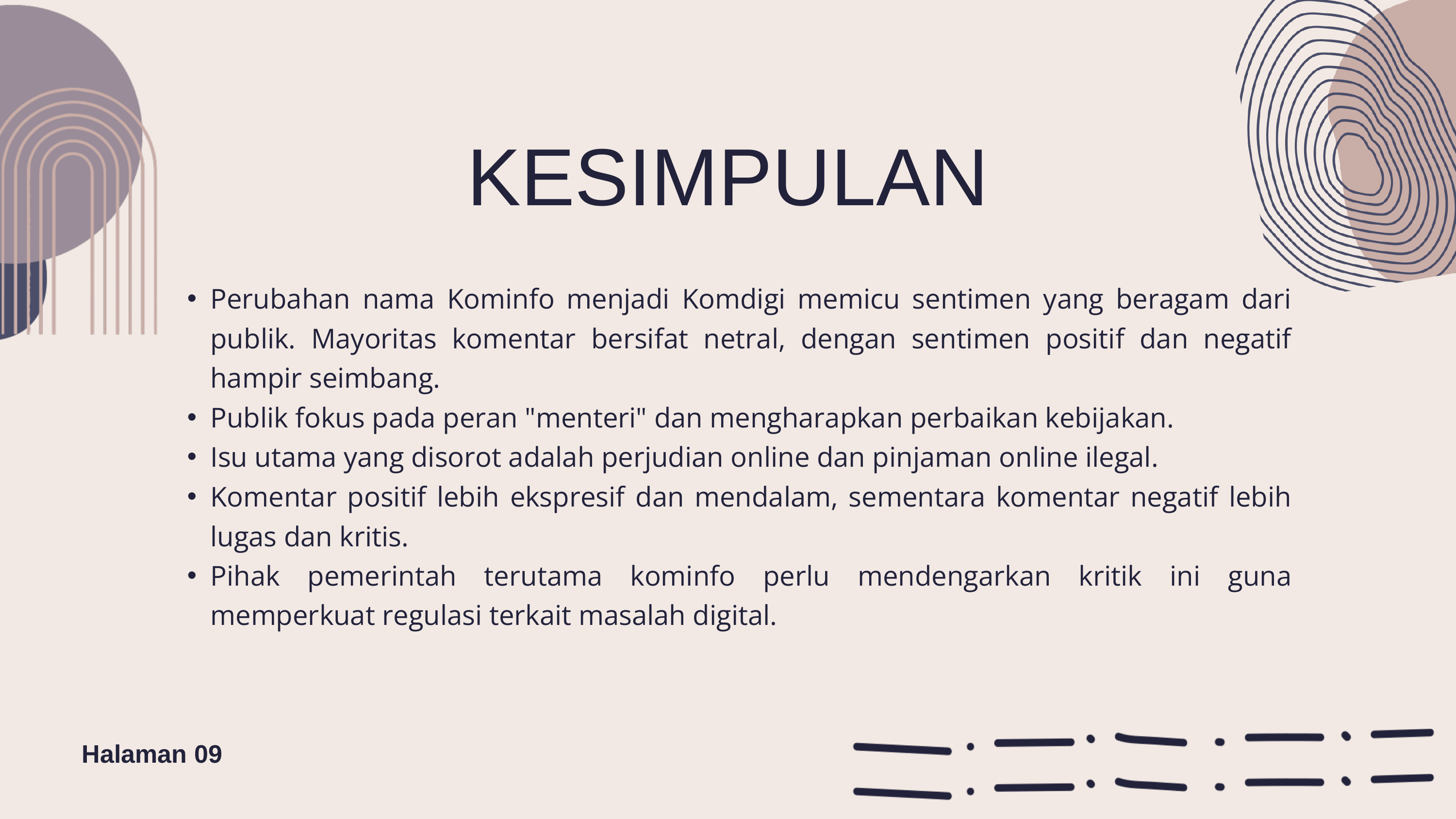

KESIMPULAN
Perubahan nama Kominfo menjadi Komdigi memicu sentimen yang beragam dari publik. Mayoritas komentar bersifat netral, dengan sentimen positif dan negatif hampir seimbang.
Publik fokus pada peran "menteri" dan mengharapkan perbaikan kebijakan.
Isu utama yang disorot adalah perjudian online dan pinjaman online ilegal.
Komentar positif lebih ekspresif dan mendalam, sementara komentar negatif lebih lugas dan kritis.
Pihak pemerintah terutama kominfo perlu mendengarkan kritik ini guna memperkuat regulasi terkait masalah digital.

Halaman 09